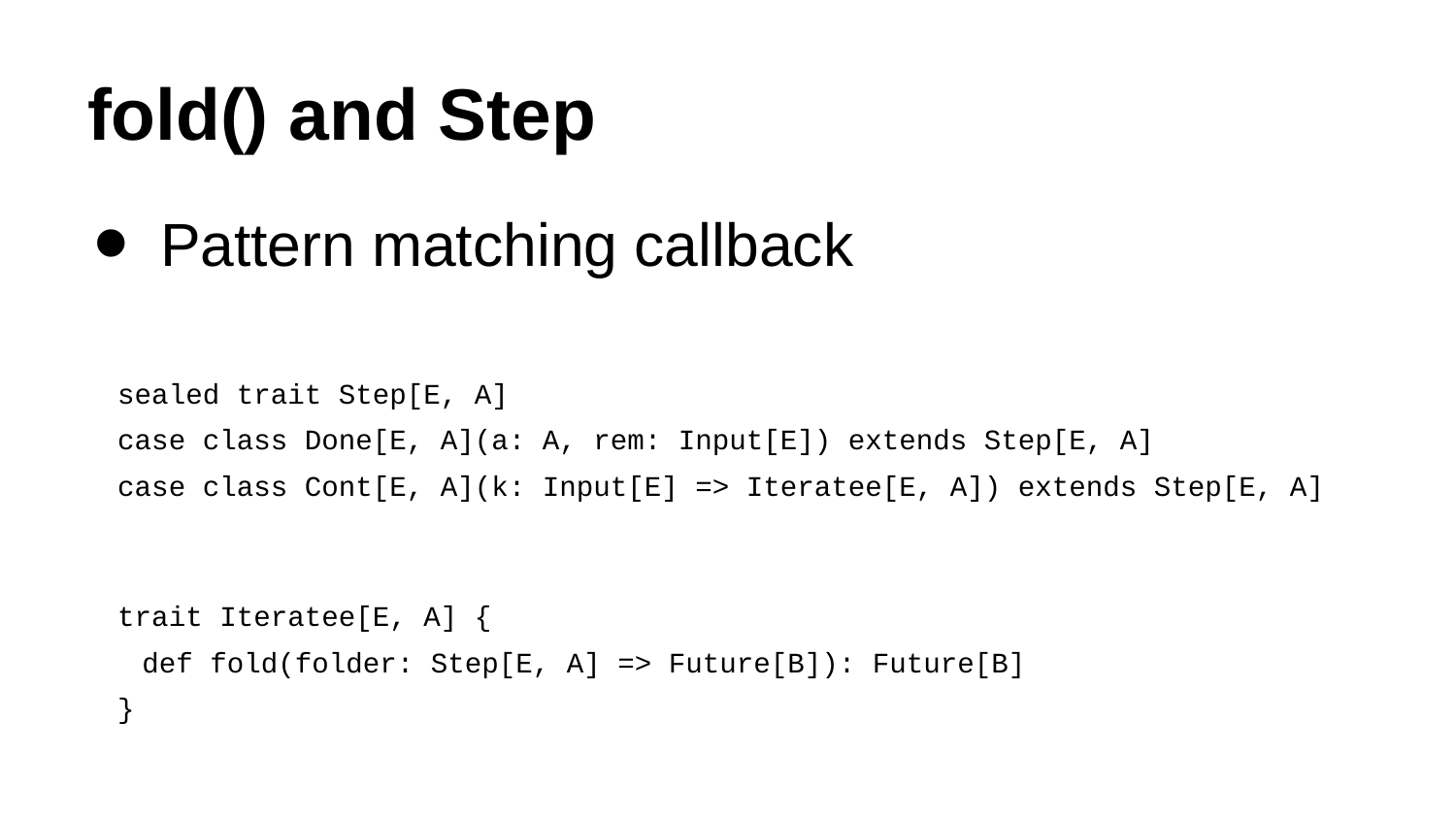

# fold() and Step
Pattern matching callback

sealed trait Step[E, A]
case class Done[E, A](a: A, rem: Input[E]) extends Step[E, A]
case class Cont[E, A](k: Input[E] => Iteratee[E, A]) extends Step[E, A]

trait Iteratee[E, A] {
	def fold(folder: Step[E, A] => Future[B]): Future[B]
}